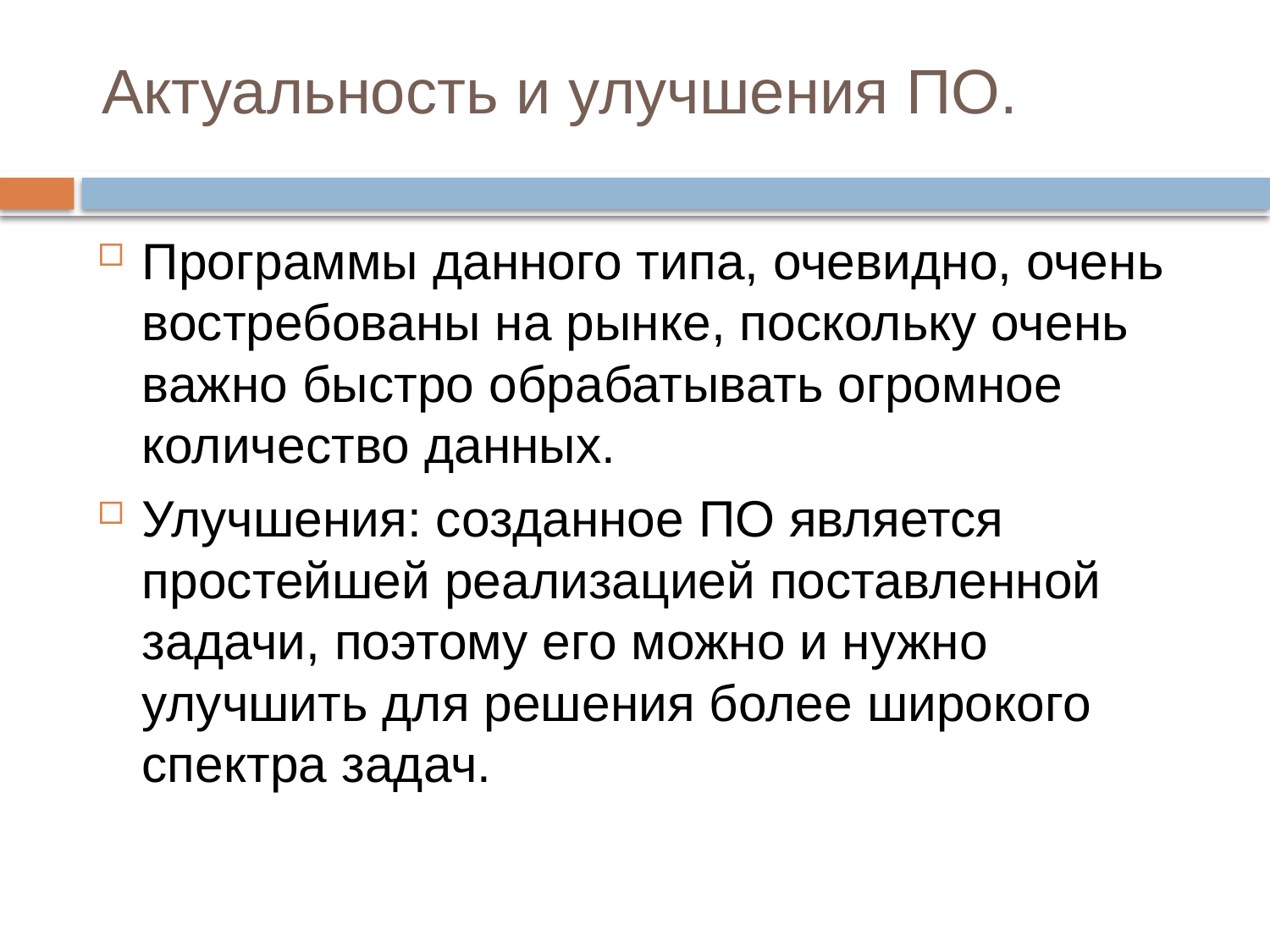

# Актуальность и улучшения ПО.
Программы данного типа, очевидно, очень востребованы на рынке, поскольку очень важно быстро обрабатывать огромное количество данных.
Улучшения: созданное ПО является простейшей реализацией поставленной задачи, поэтому его можно и нужно улучшить для решения более широкого спектра задач.